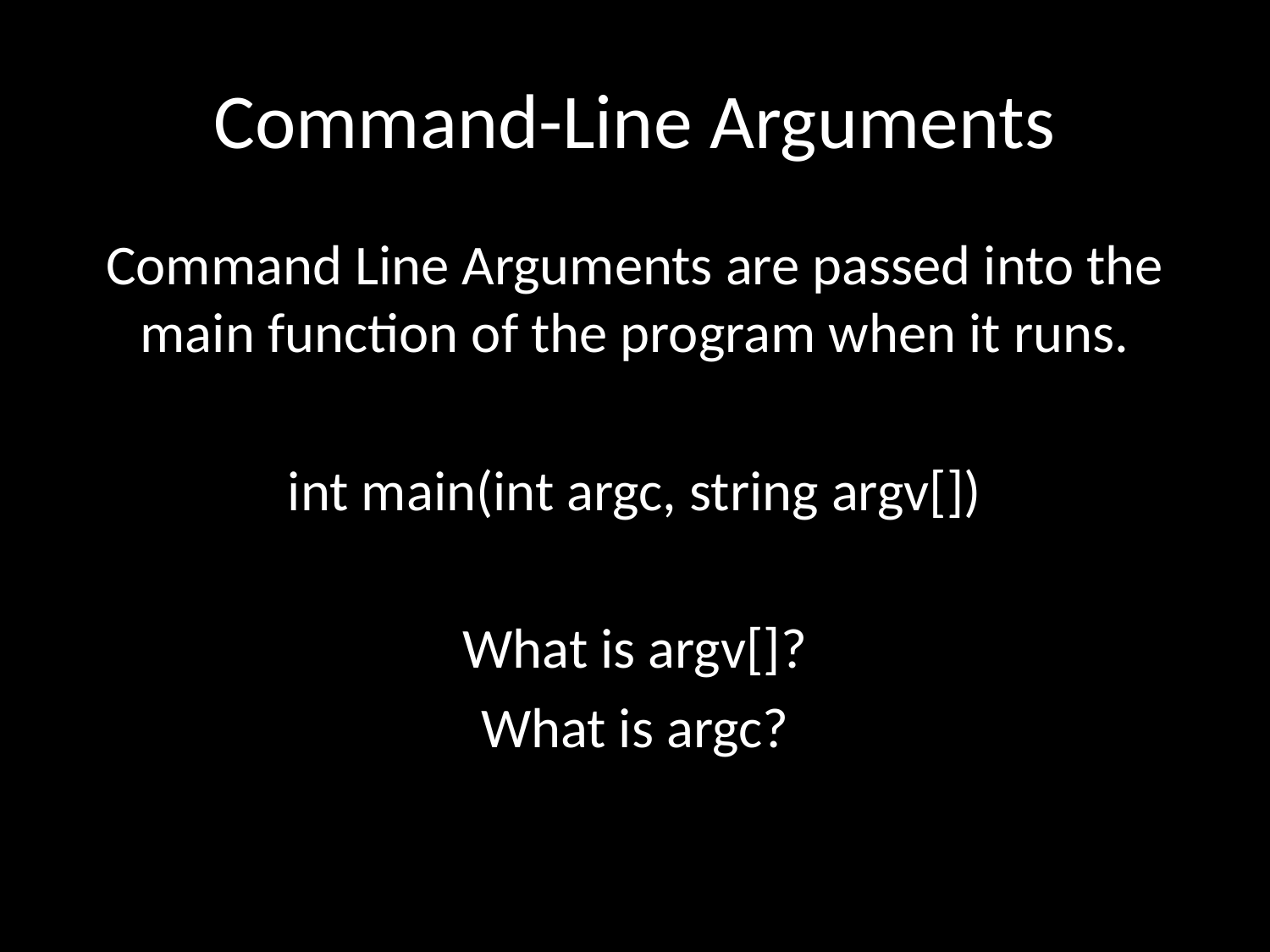

# Command-Line Arguments
Command Line Arguments are passed into the main function of the program when it runs.

int main(int argc, string argv[])

What is argv[]?
What is argc?